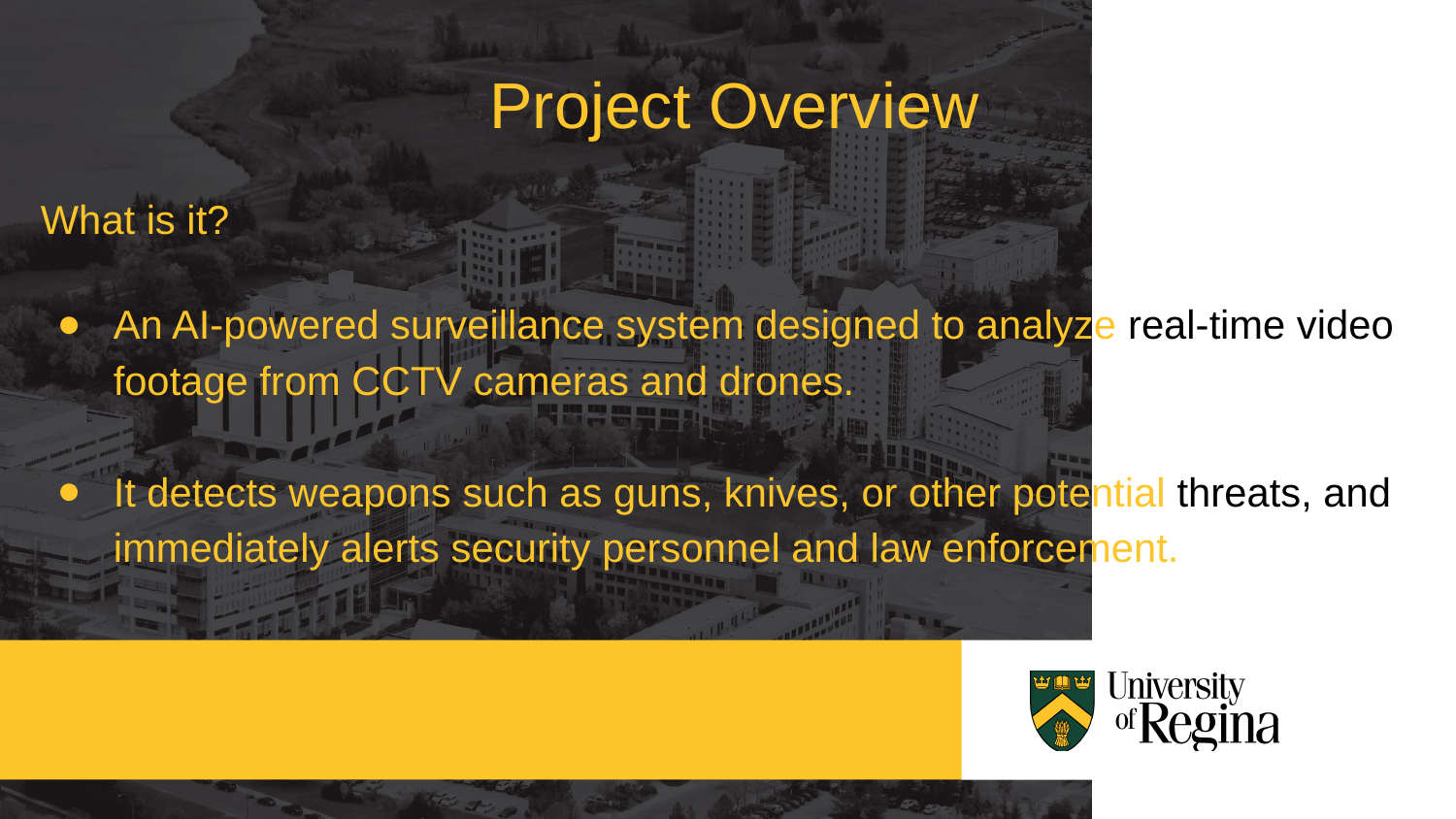

Project Overview
What is it?

An AI-powered surveillance system designed to analyze real-time video footage from CCTV cameras and drones.

It detects weapons such as guns, knives, or other potential threats, and immediately alerts security personnel and law enforcement.